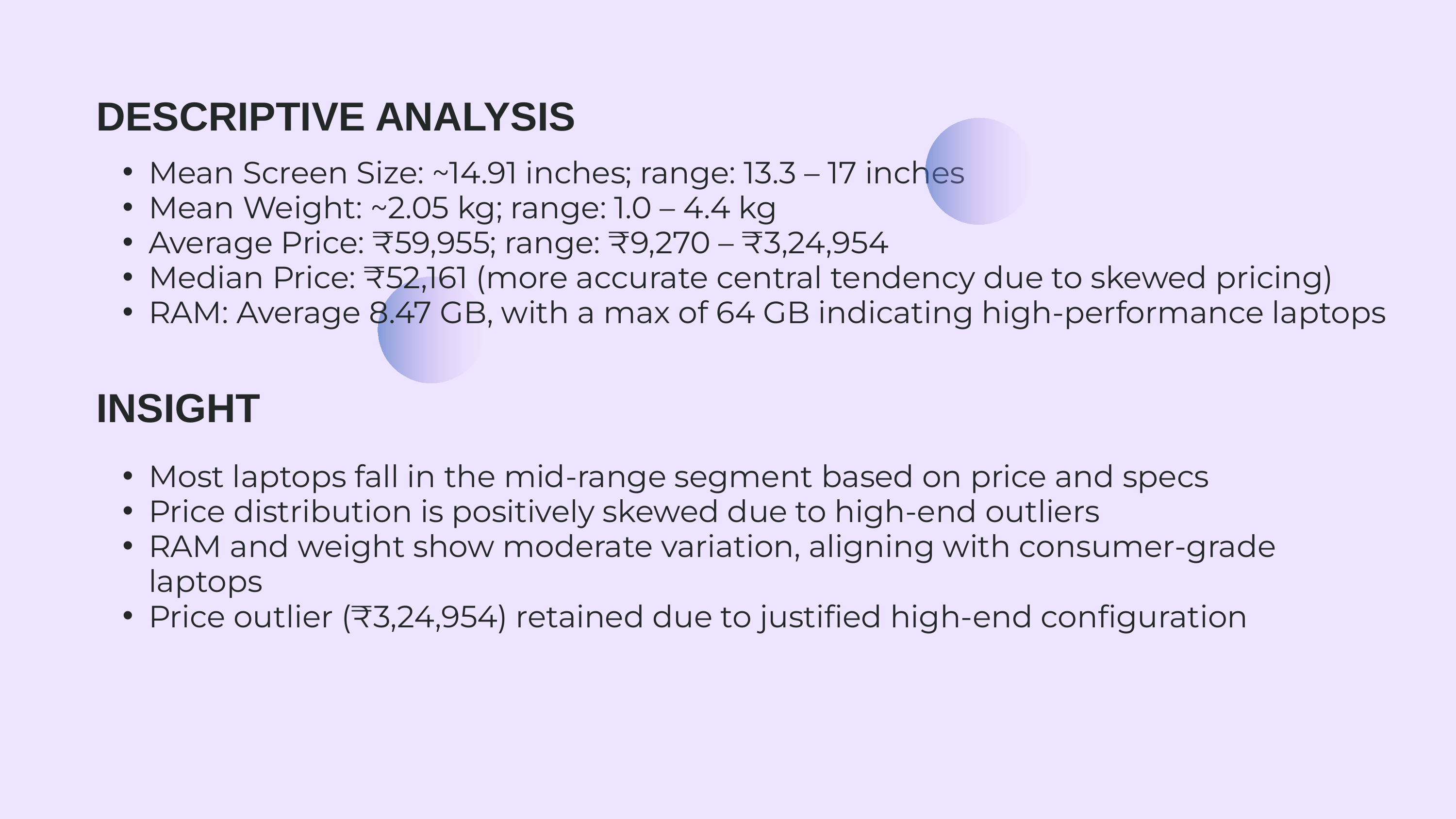

DESCRIPTIVE ANALYSIS

Mean Screen Size: ~14.91 inches; range: 13.3 – 17 inches
Mean Weight: ~2.05 kg; range: 1.0 – 4.4 kg
Average Price: ₹59,955; range: ₹9,270 – ₹3,24,954
Median Price: ₹52,161 (more accurate central tendency due to skewed pricing)
RAM: Average 8.47 GB, with a max of 64 GB indicating high-performance laptops

INSIGHT
Most laptops fall in the mid-range segment based on price and specs
Price distribution is positively skewed due to high-end outliers
RAM and weight show moderate variation, aligning with consumer-grade laptops
Price outlier (₹3,24,954) retained due to justified high-end configuration